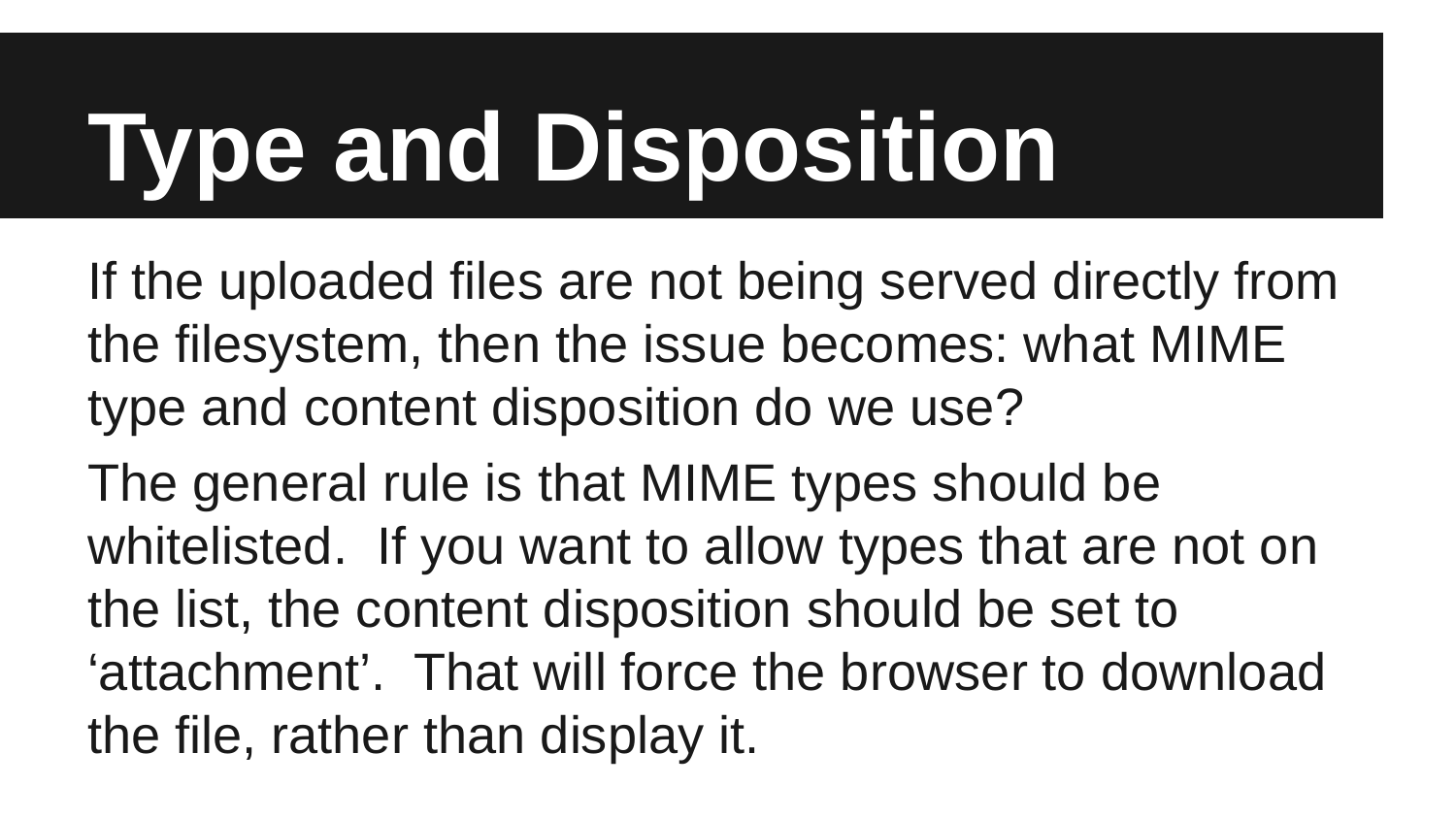

# Type and Disposition
If the uploaded files are not being served directly from the filesystem, then the issue becomes: what MIME type and content disposition do we use?
The general rule is that MIME types should be whitelisted.  If you want to allow types that are not on the list, the content disposition should be set to ‘attachment’.  That will force the browser to download the file, rather than display it.